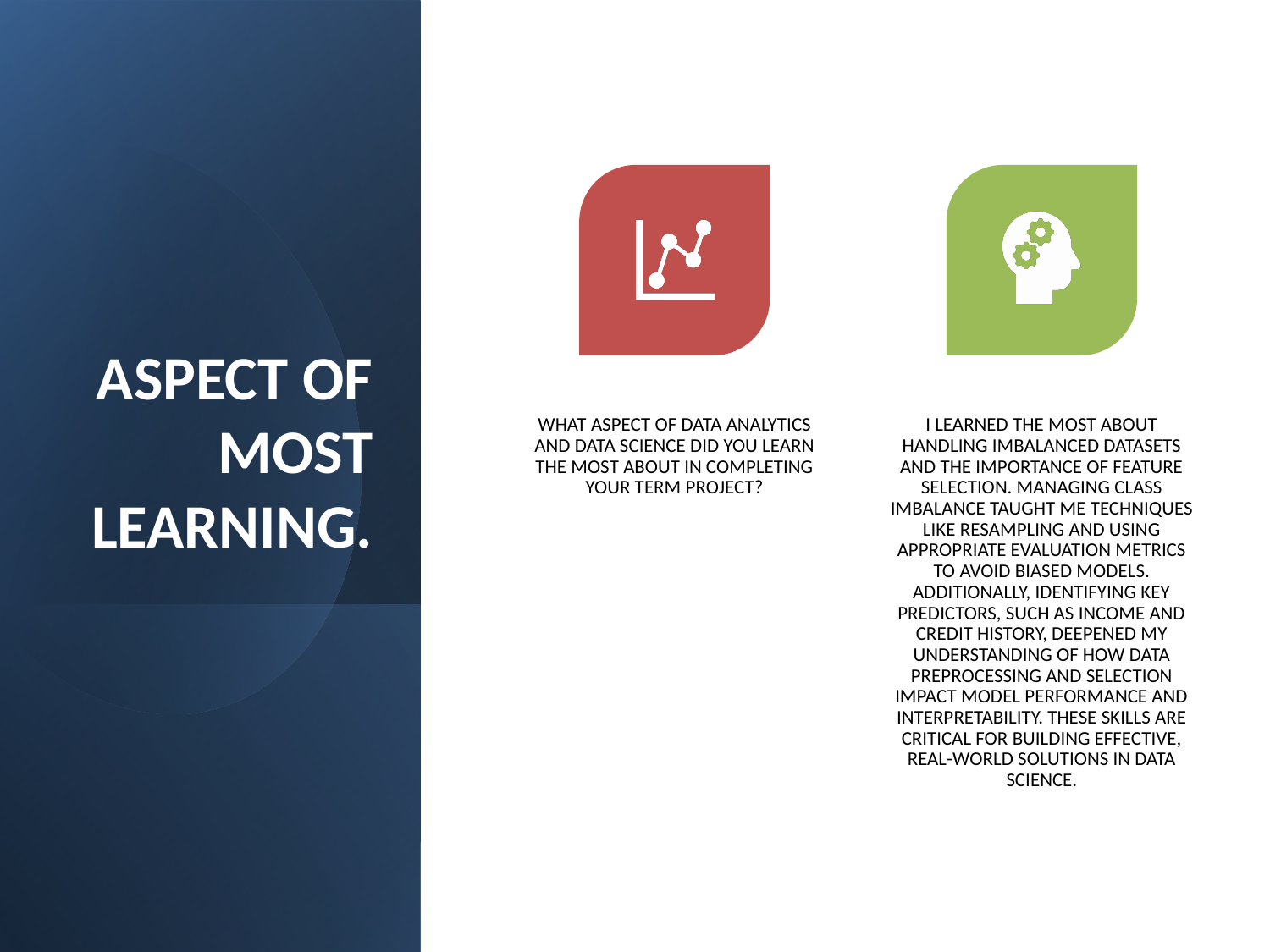

What aspect of data analytics and data science did you learn the most about in completing your term project?
I learned the most about handling imbalanced datasets and the importance of feature selection. Managing class imbalance taught me techniques like resampling and using appropriate evaluation metrics to avoid biased models. Additionally, identifying key predictors, such as income and credit history, deepened my understanding of how data preprocessing and selection impact model performance and interpretability. These skills are critical for building effective, real-world solutions in data science.

# ASPECT OF MOST LEARNING.